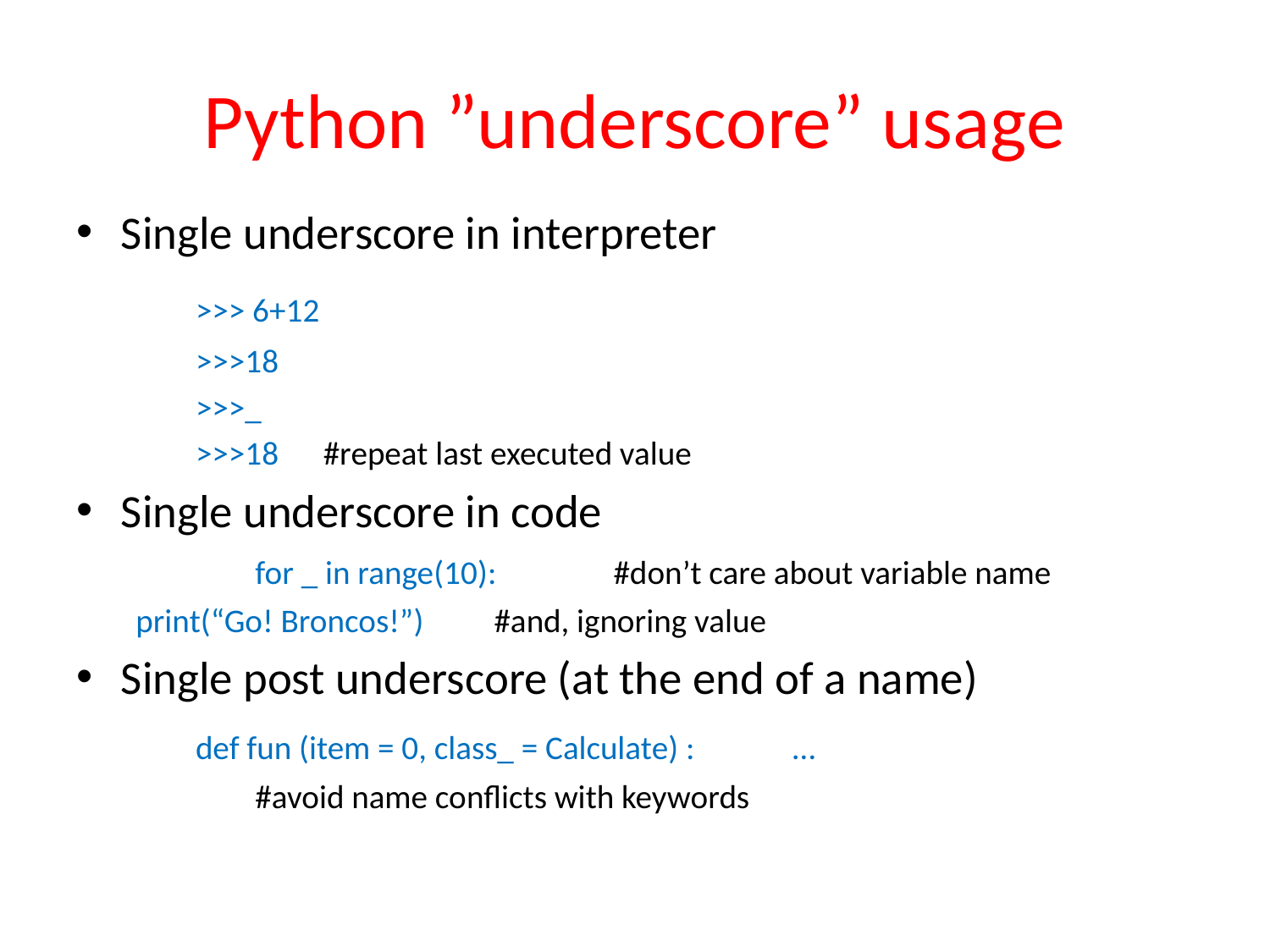

# Python ”underscore” usage
Single underscore in interpreter
	>>> 6+12
	>>>18
	>>>_
	>>>18      #repeat last executed value
Single underscore in code
  	for _ in range(10): 		#don’t care about variable name
		print(“Go! Broncos!”)	#and, ignoring value
Single post underscore (at the end of a name)
	def fun (item = 0, class_ = Calculate) :  		…
#avoid name conflicts with keywords